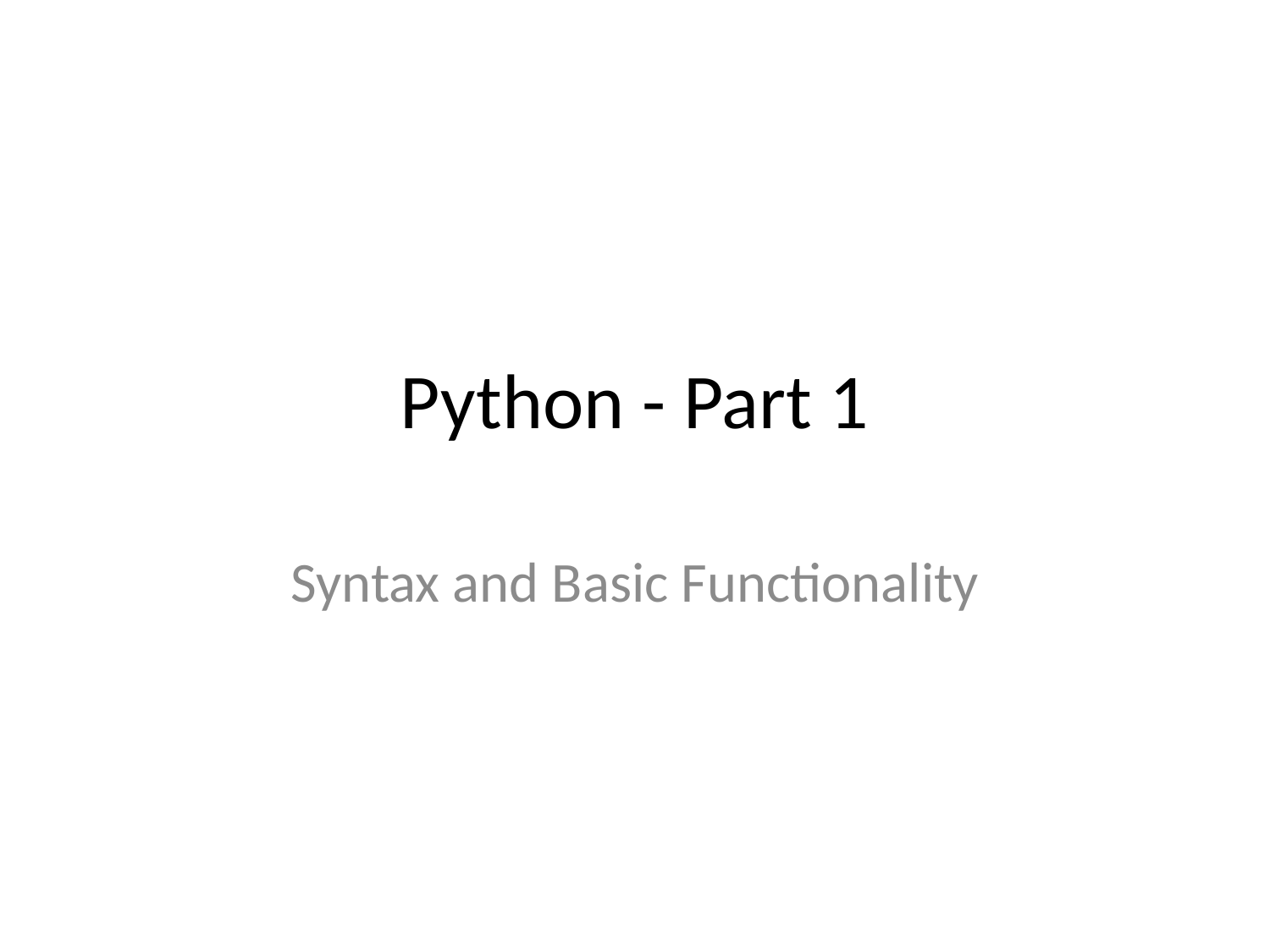

Python - Part 1
Syntax and Basic Functionality